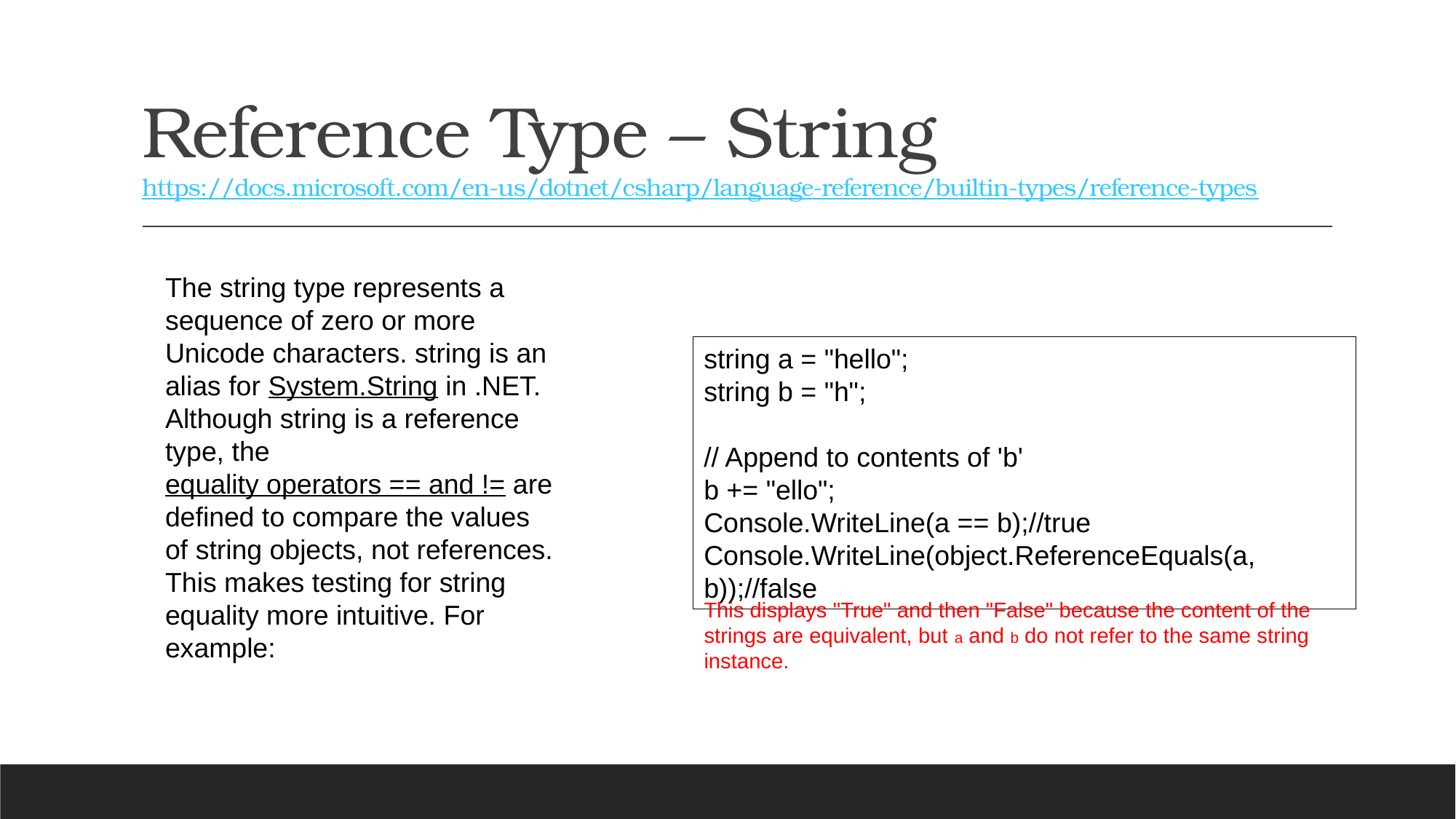

# Reference Type – String https://docs.microsoft.com/en-us/dotnet/csharp/language-reference/builtin-types/reference-types
The string type represents a sequence of zero or more Unicode characters. string is an alias for System.String in .NET.
Although string is a reference type, the equality operators == and != are defined to compare the values of string objects, not references. This makes testing for string equality more intuitive. For example:
string a = "hello";
string b = "h";

// Append to contents of 'b'
b += "ello";
Console.WriteLine(a == b);//true
Console.WriteLine(object.ReferenceEquals(a, b));//false
This displays "True" and then "False" because the content of the strings are equivalent, but a and b do not refer to the same string instance.